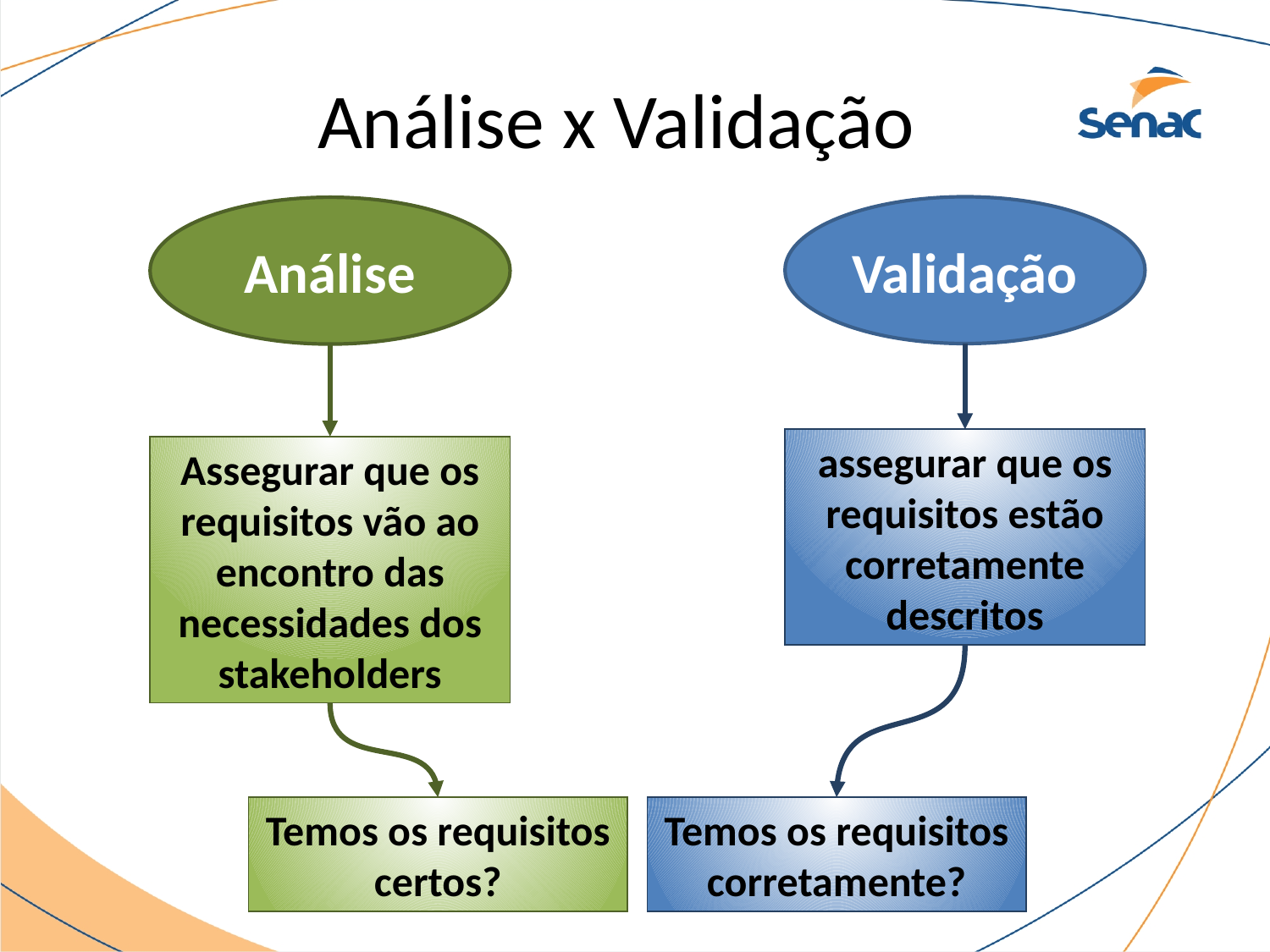

# Análise x Validação
Validação
Análise
assegurar que os requisitos estão corretamente descritos
Assegurar que os requisitos vão ao encontro das necessidades dos stakeholders
Temos os requisitos corretamente?
Temos os requisitos certos?